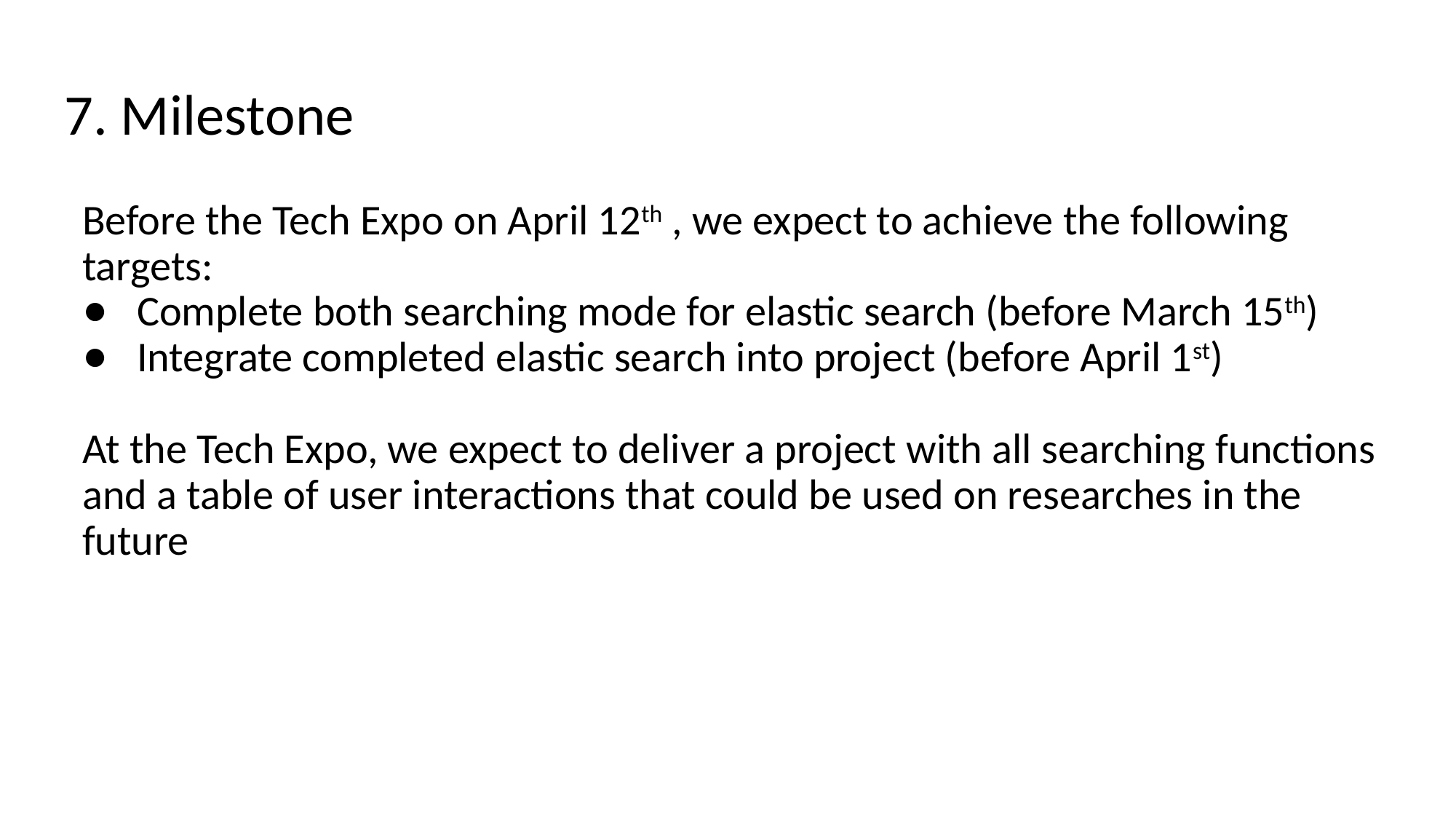

# 7. Milestone
Before the Tech Expo on April 12th , we expect to achieve the following targets:
Complete both searching mode for elastic search (before March 15th)
Integrate completed elastic search into project (before April 1st)

At the Tech Expo, we expect to deliver a project with all searching functions and a table of user interactions that could be used on researches in the future